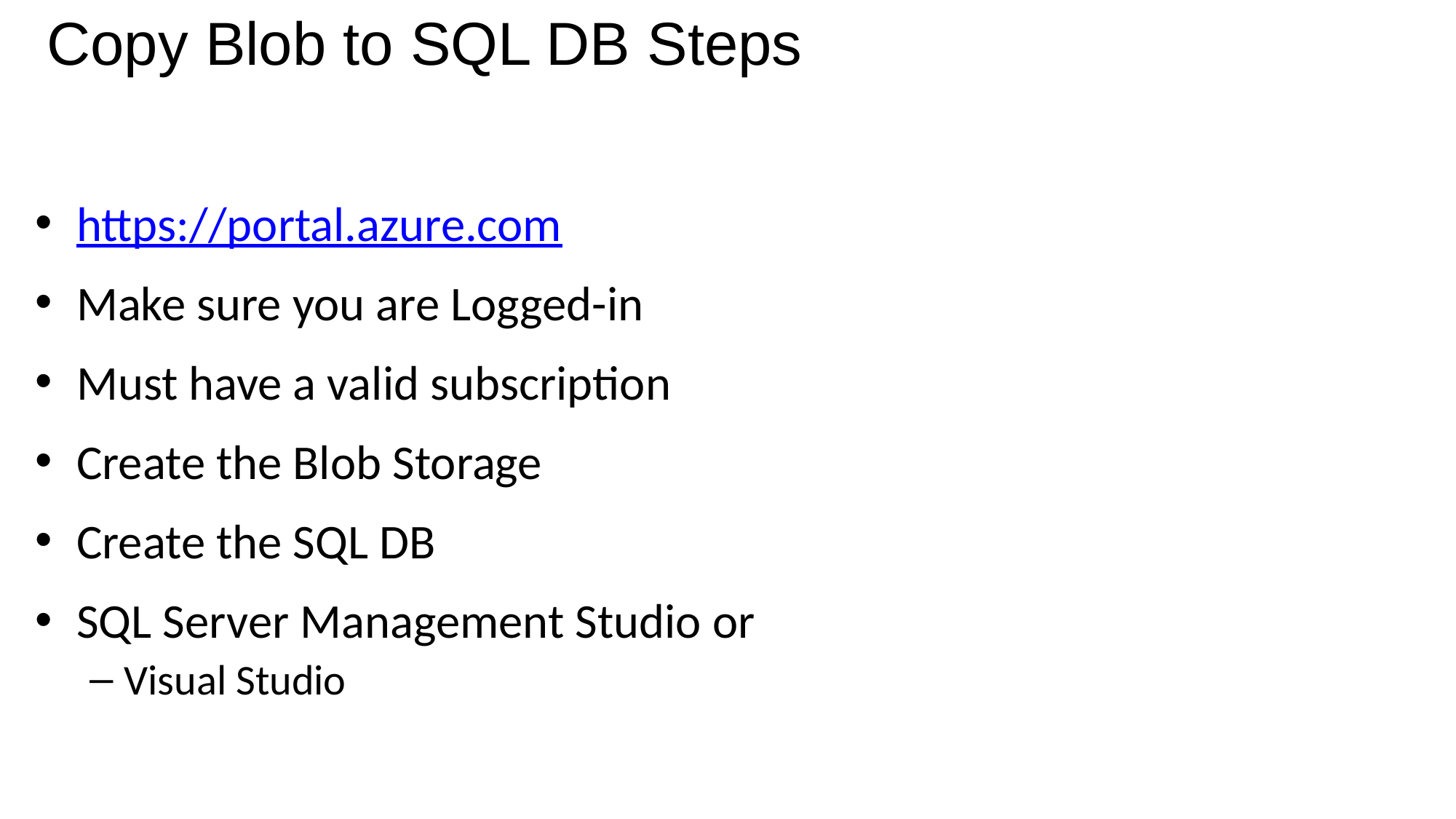

# Copy Blob to SQL DB Steps
https://portal.azure.com
Make sure you are Logged-in
Must have a valid subscription
Create the Blob Storage
Create the SQL DB
SQL Server Management Studio or
Visual Studio